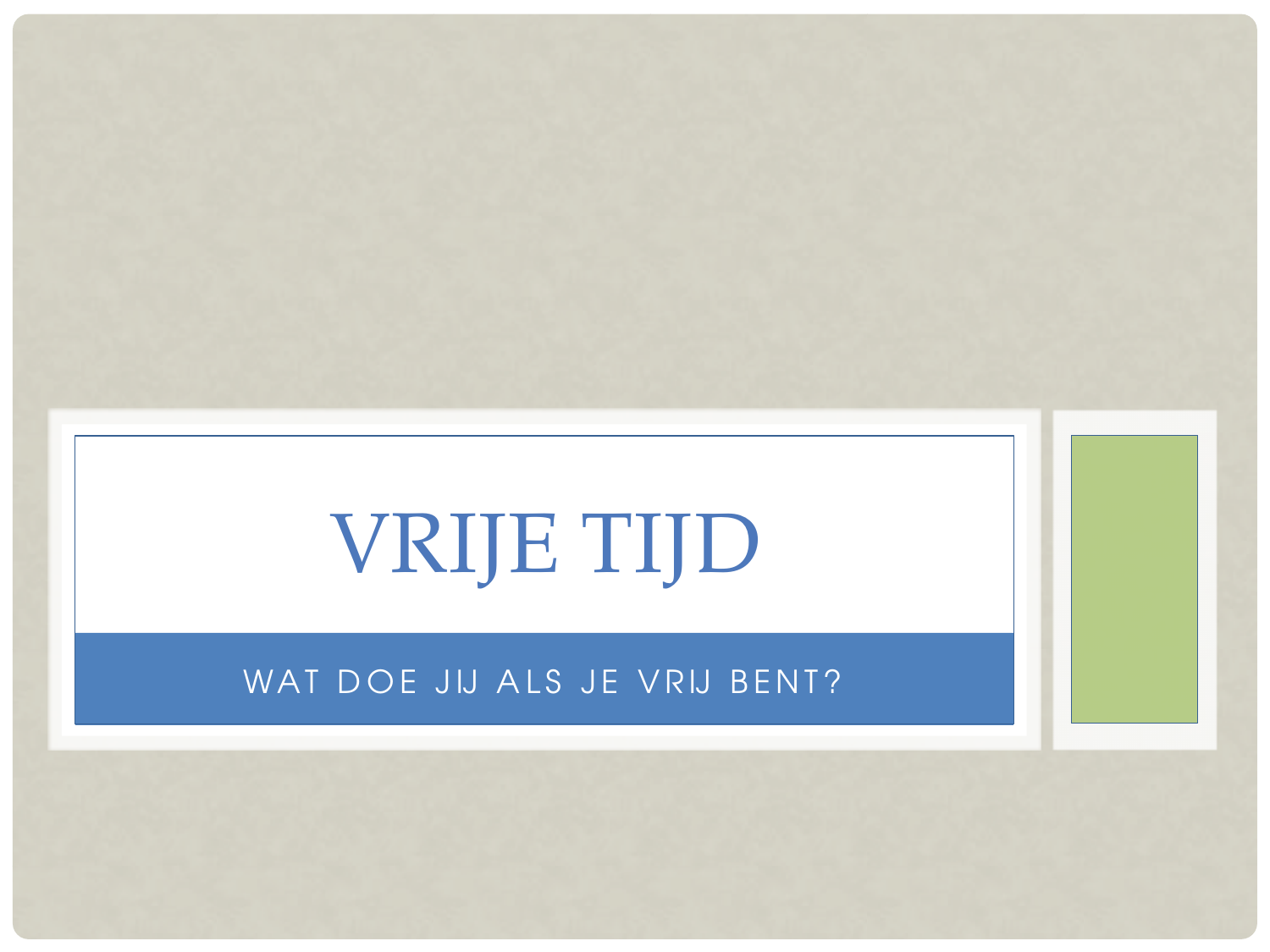

# Vrije tijd
Wat doe jij als je vrij bent?